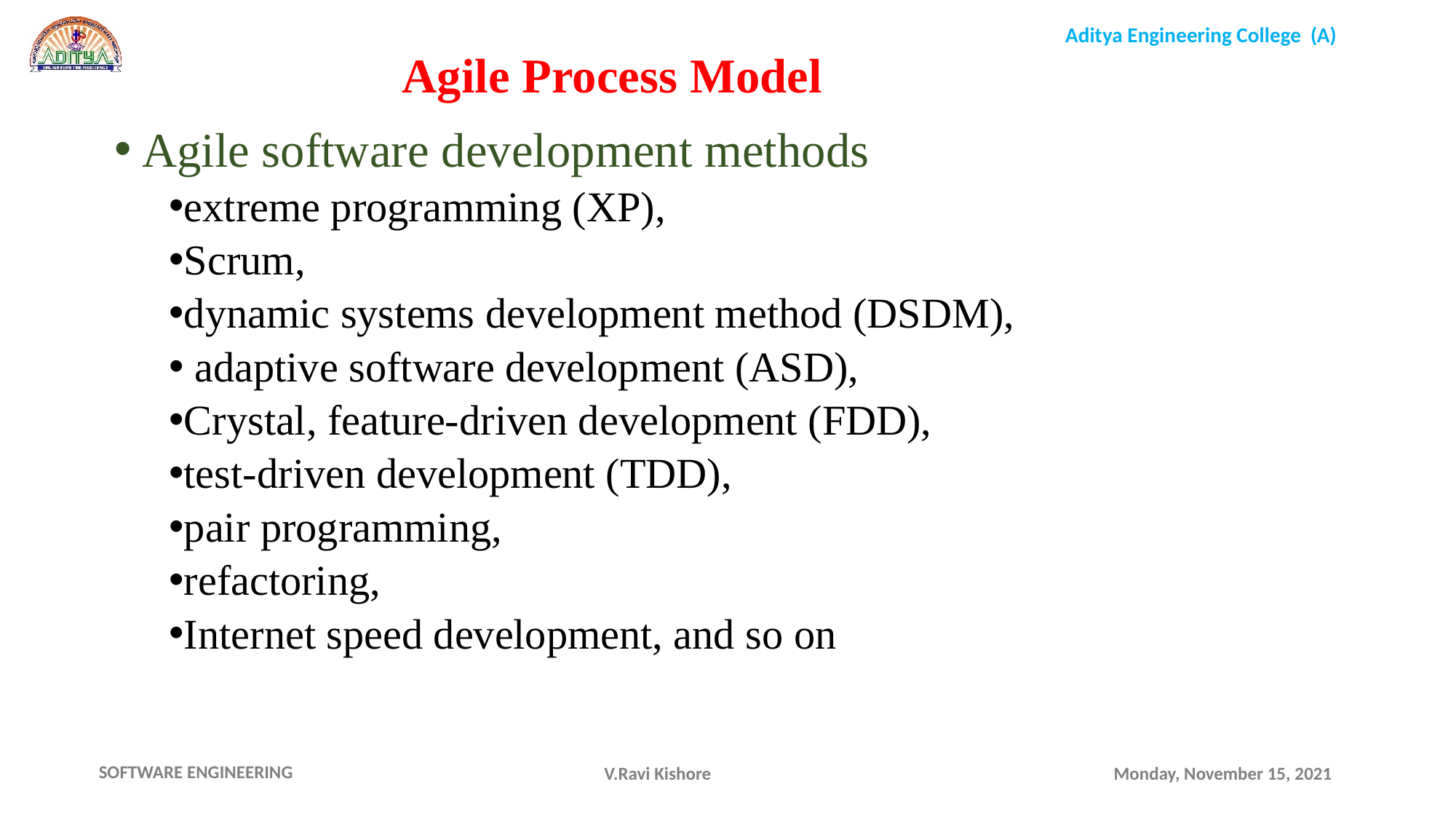

Agile Process Model
Agile software development methods
extreme programming (XP),
Scrum,
dynamic systems development method (DSDM),
 adaptive software development (ASD),
Crystal, feature-driven development (FDD),
test-driven development (TDD),
pair programming,
refactoring,
Internet speed development, and so on

V.Ravi Kishore
Monday, November 15, 2021